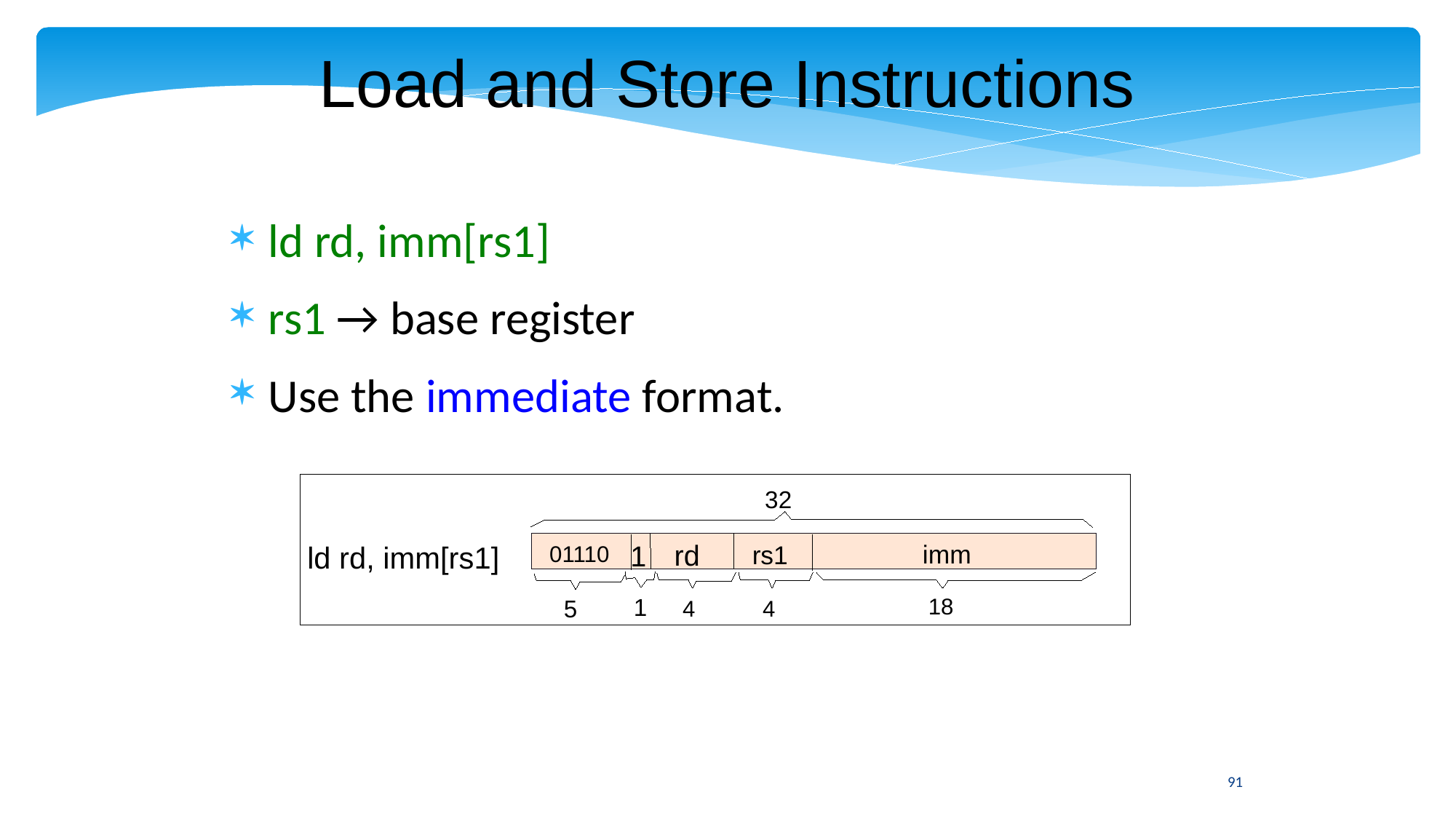

Load and Store Instructions
ld rd, imm[rs1]
rs1 → base register
Use the immediate format.

32

rd
1
ld rd, imm[rs1]
imm
rs1
01110

1
18
5
4
4
91